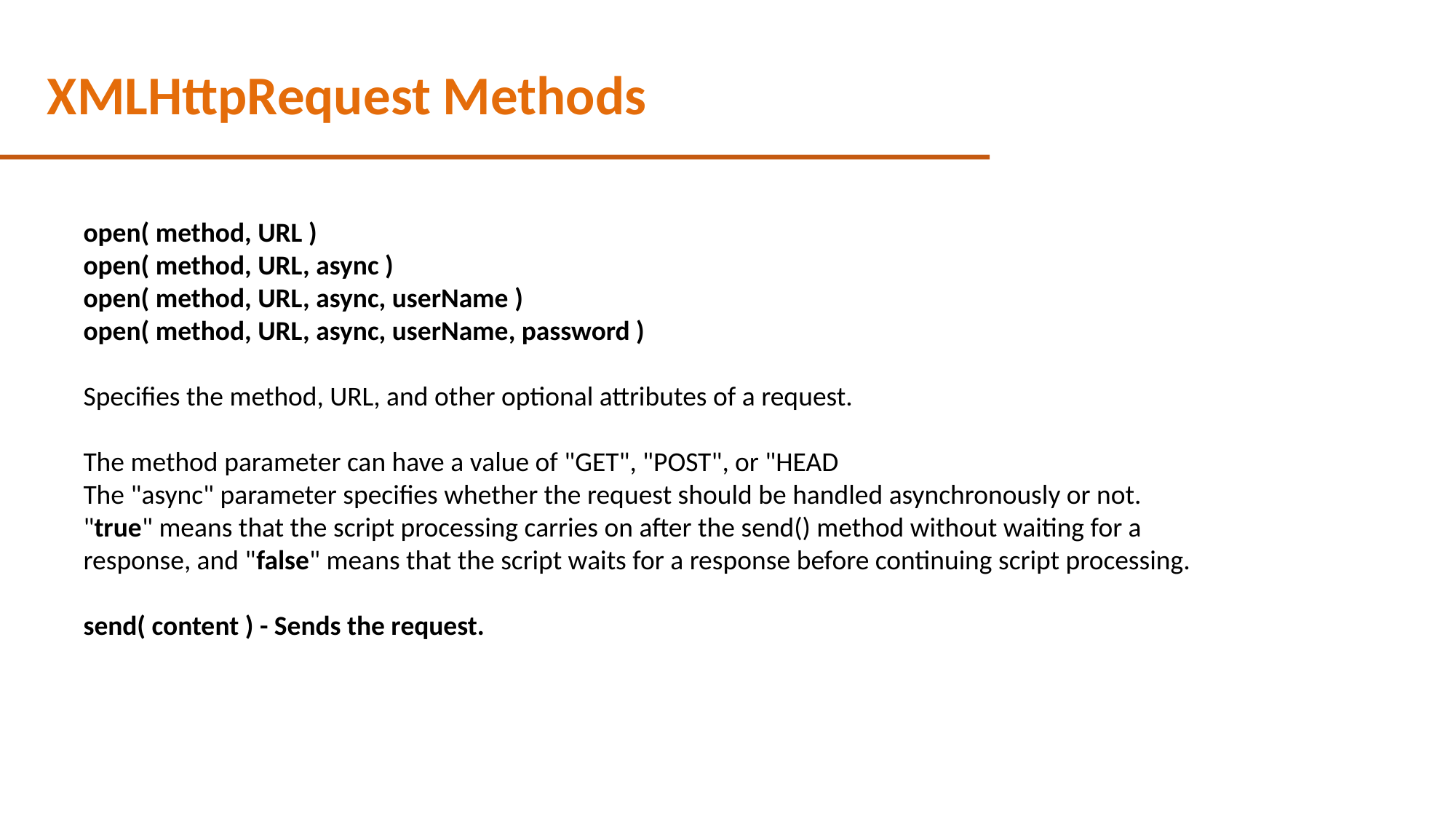

XMLHttpRequest Methods
open( method, URL )
open( method, URL, async )
open( method, URL, async, userName )
open( method, URL, async, userName, password )

Specifies the method, URL, and other optional attributes of a request.

The method parameter can have a value of "GET", "POST", or "HEAD
The "async" parameter specifies whether the request should be handled asynchronously or not. "true" means that the script processing carries on after the send() method without waiting for a response, and "false" means that the script waits for a response before continuing script processing.

send( content ) - Sends the request.